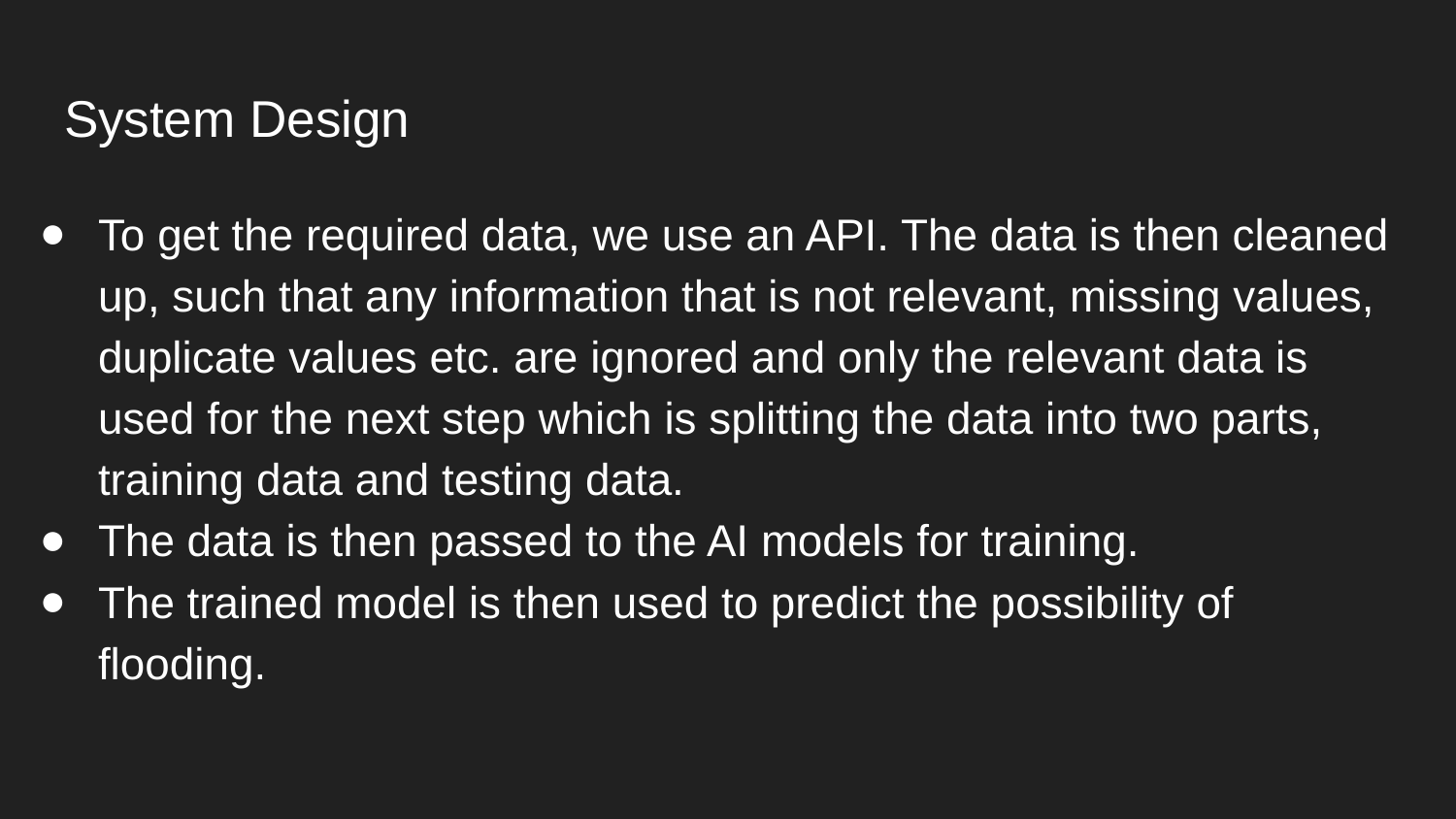

# System Design
To get the required data, we use an API. The data is then cleaned up, such that any information that is not relevant, missing values, duplicate values etc. are ignored and only the relevant data is used for the next step which is splitting the data into two parts, training data and testing data.
The data is then passed to the AI models for training.
The trained model is then used to predict the possibility of flooding.